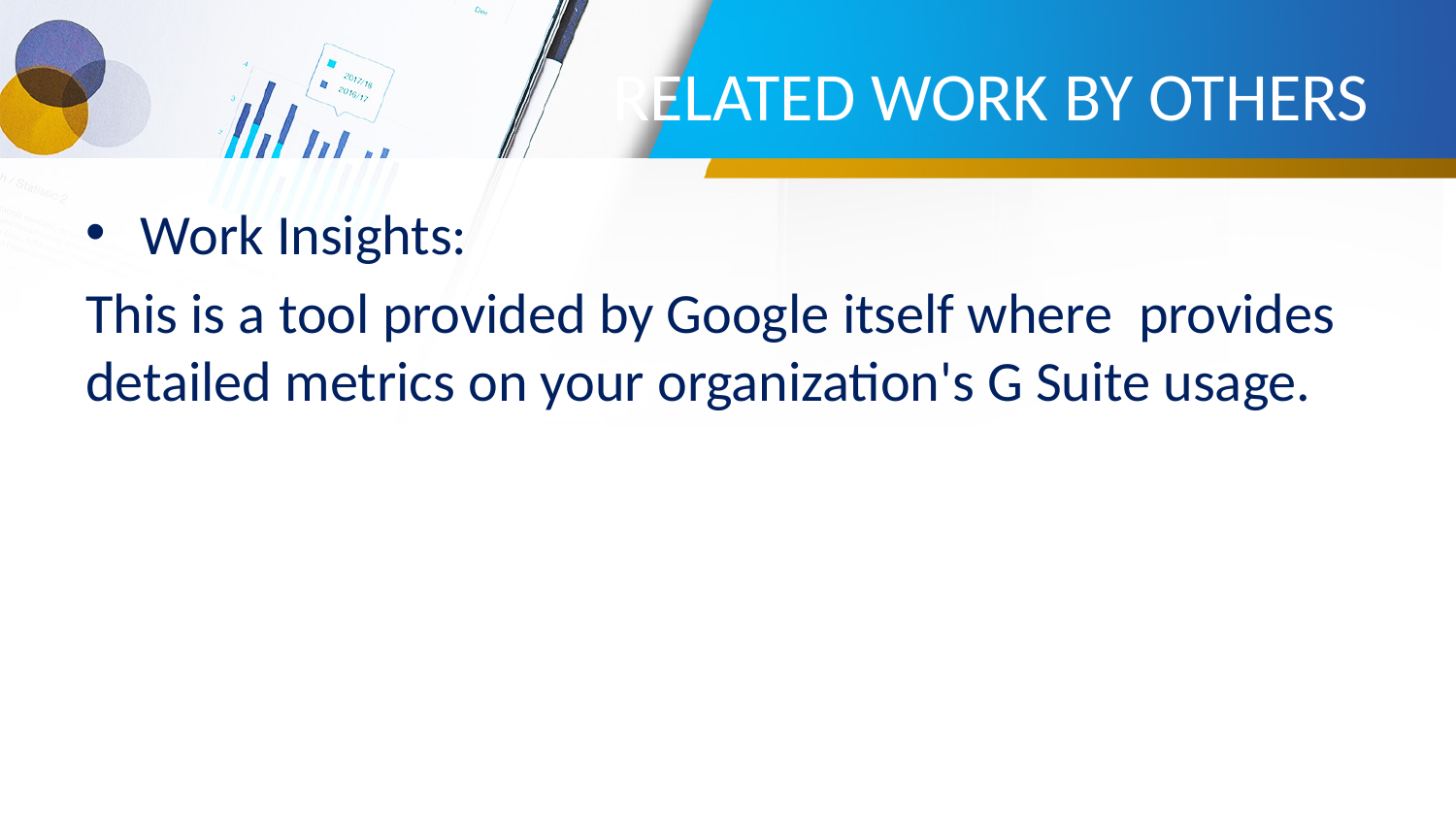

# RELATED WORK BY OTHERS
Work Insights:
This is a tool provided by Google itself where  provides detailed metrics on your organization's G Suite usage.